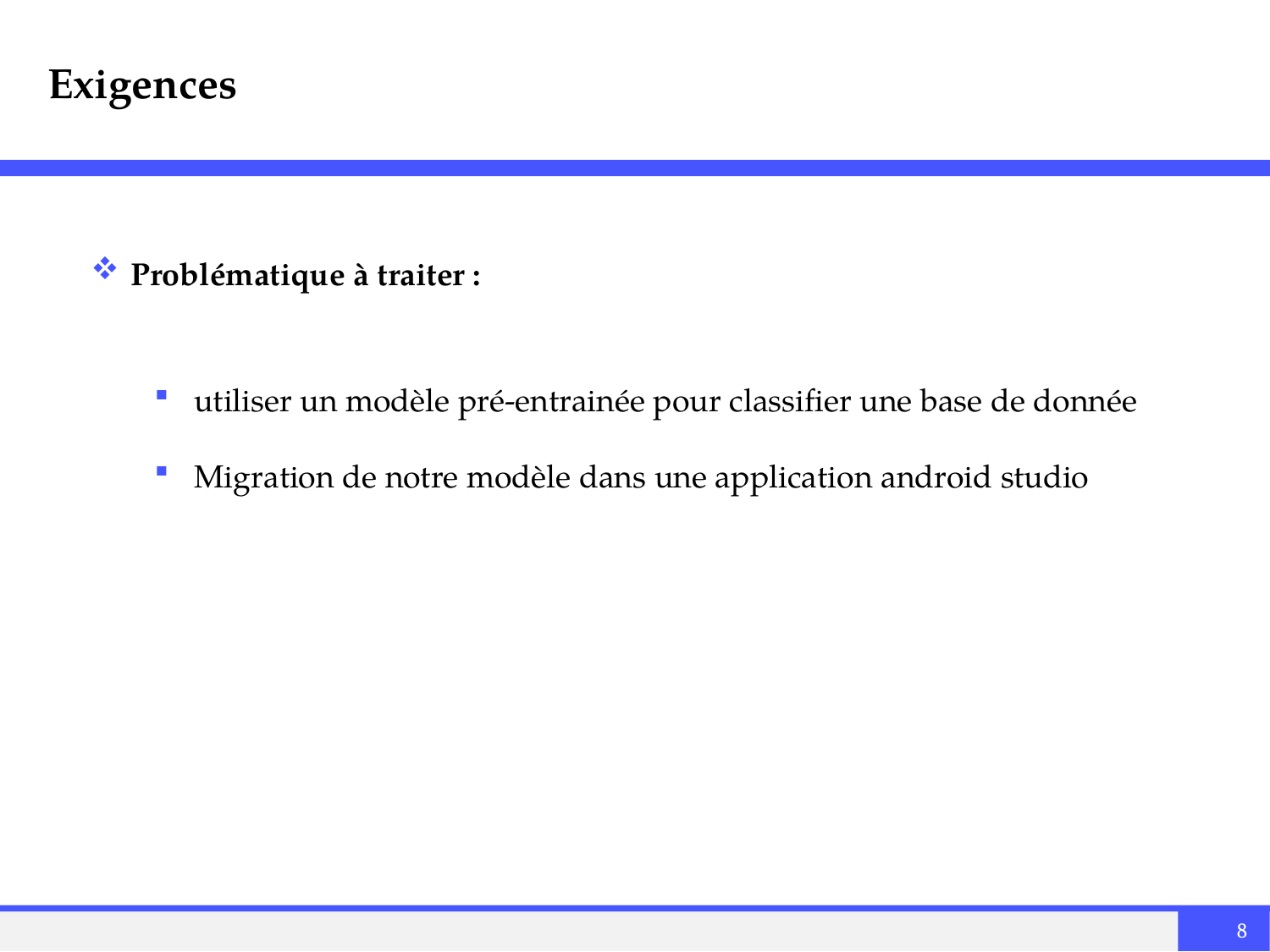

# Exigences

Problématique à traiter :

utiliser un modèle pré-entrainée pour classifier une base de donnée
Migration de notre modèle dans une application android studio

8